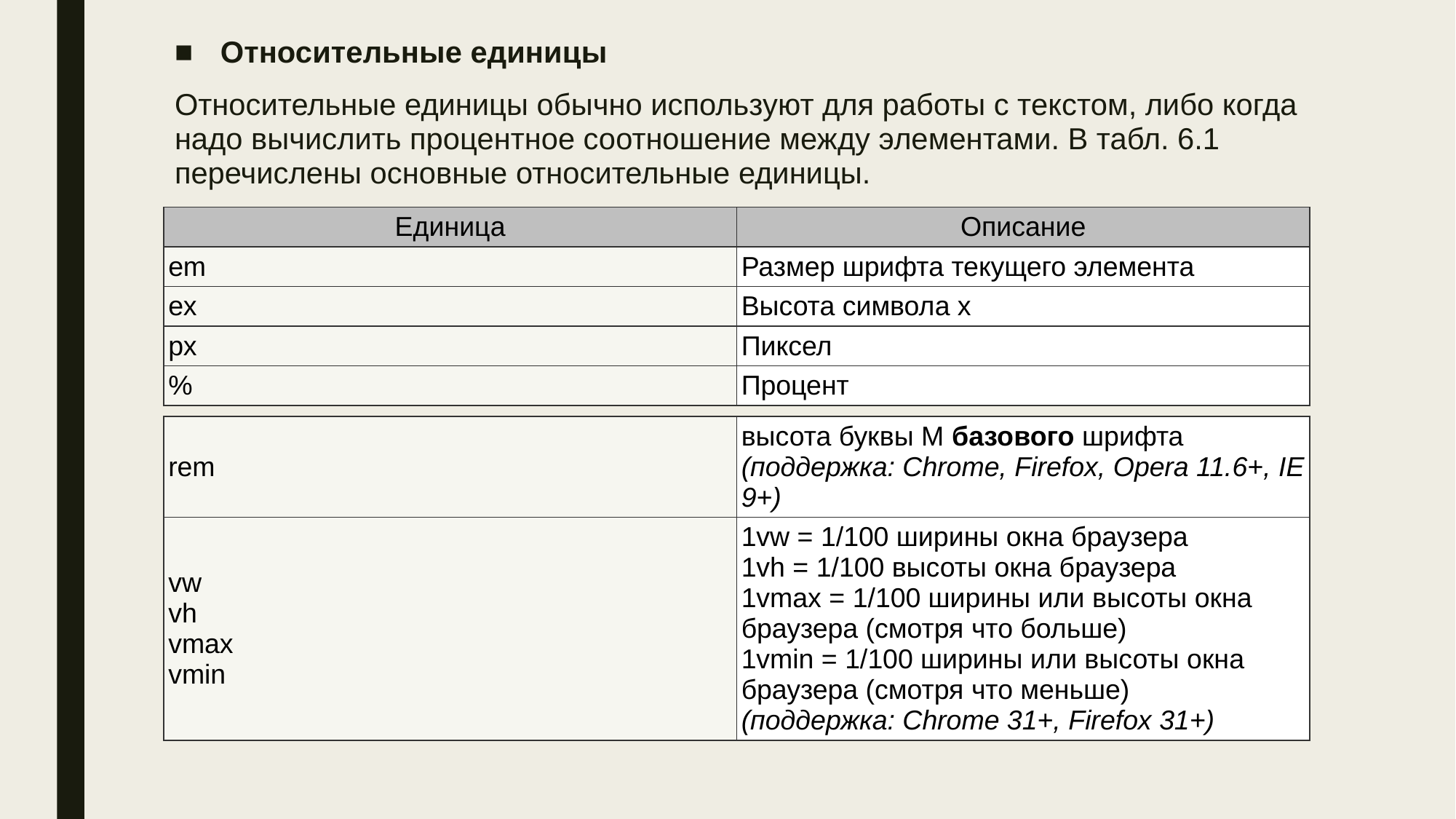

Относительные единицы
Относительные единицы обычно используют для работы с текстом, либо когда надо вычислить процентное соотношение между элементами. В табл. 6.1 перечислены основные относительные единицы.

| Единица | Описание |
| --- | --- |
| em | Размер шрифта текущего элемента |
| ex | Высота символа x |
| px | Пиксел |
| % | Процент |
| rem | высота буквы M базового шрифта (поддержка: Chrome, Firefox, Opera 11.6+, IE 9+) |
| --- | --- |
| vw vh vmax vmin | 1vw = 1/100 ширины окна браузера 1vh = 1/100 высоты окна браузера 1vmax = 1/100 ширины или высоты окна браузера (смотря что больше) 1vmin = 1/100 ширины или высоты окна браузера (смотря что меньше) (поддержка: Chrome 31+, Firefox 31+) |